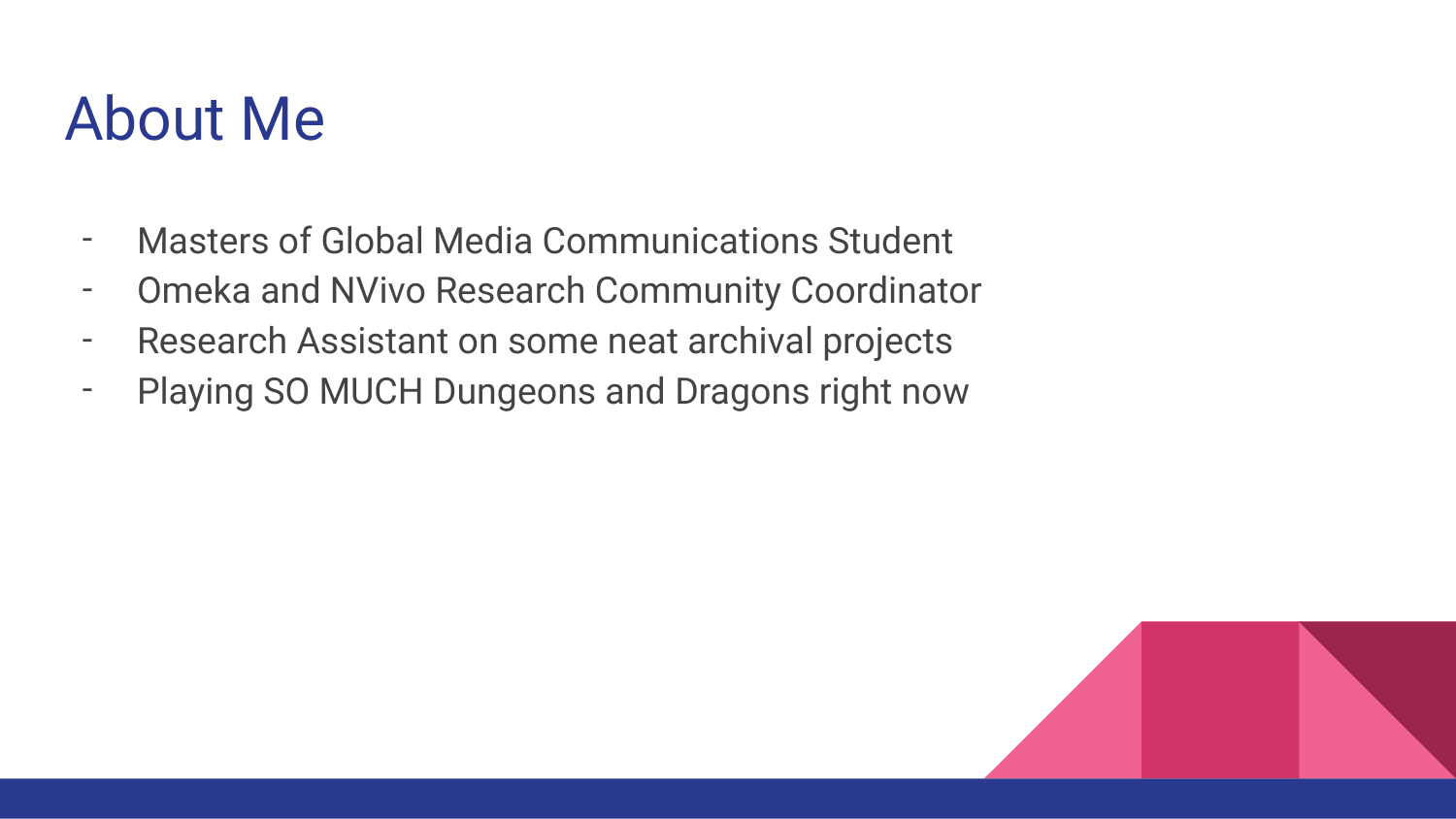

# About Me
Masters of Global Media Communications Student
Omeka and NVivo Research Community Coordinator
Research Assistant on some neat archival projects
Playing SO MUCH Dungeons and Dragons right now